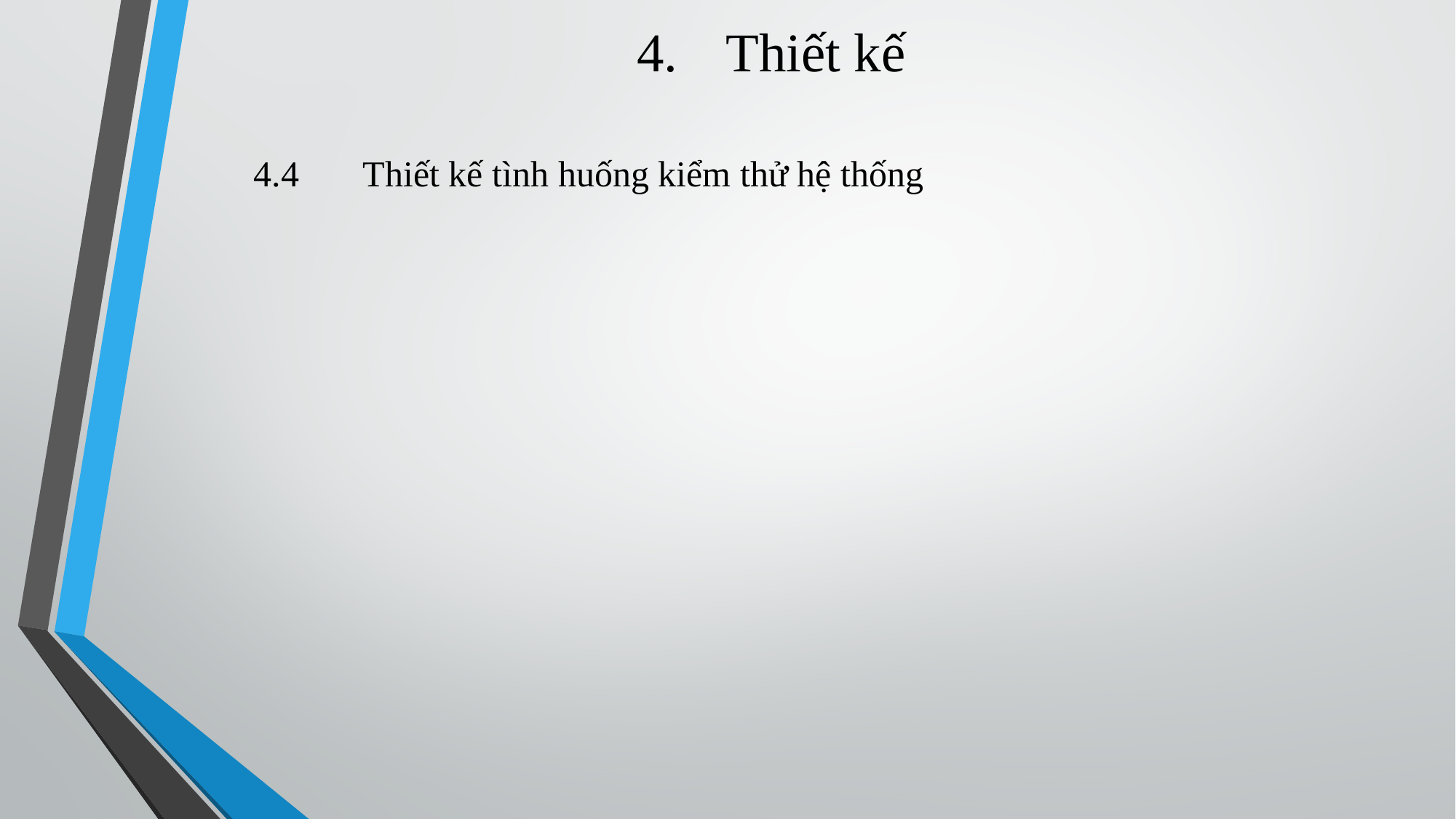

4.4	Thiết kế tình huống kiểm thử hệ thống
# Thiết kế